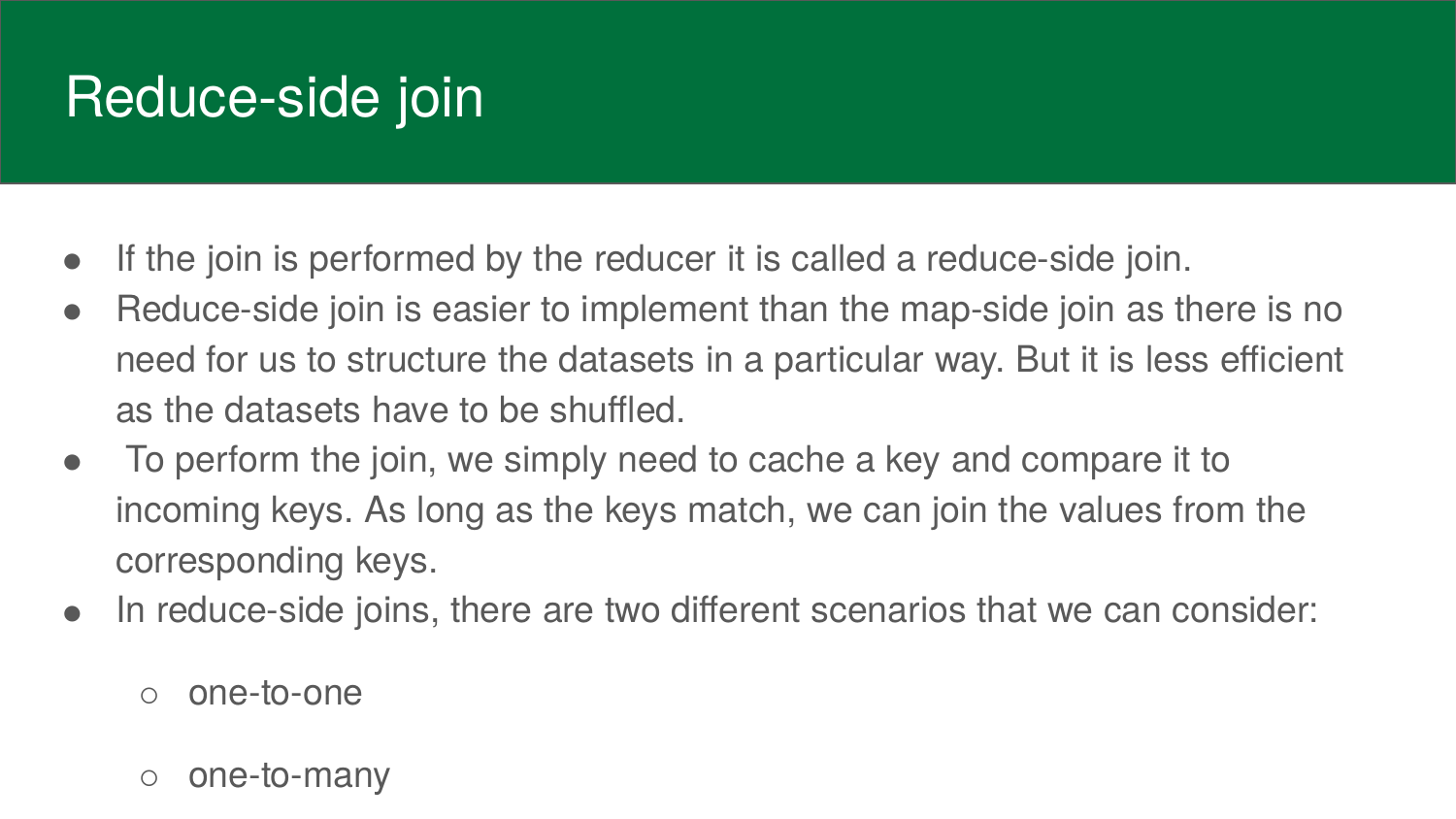

# Reduce-side join
If the join is performed by the reducer it is called a reduce-side join.
Reduce-side join is easier to implement than the map-side join as there is no need for us to structure the datasets in a particular way. But it is less efficient as the datasets have to be shuffled.
 To perform the join, we simply need to cache a key and compare it to incoming keys. As long as the keys match, we can join the values from the corresponding keys.
In reduce-side joins, there are two different scenarios that we can consider:
one-to-one
one-to-many